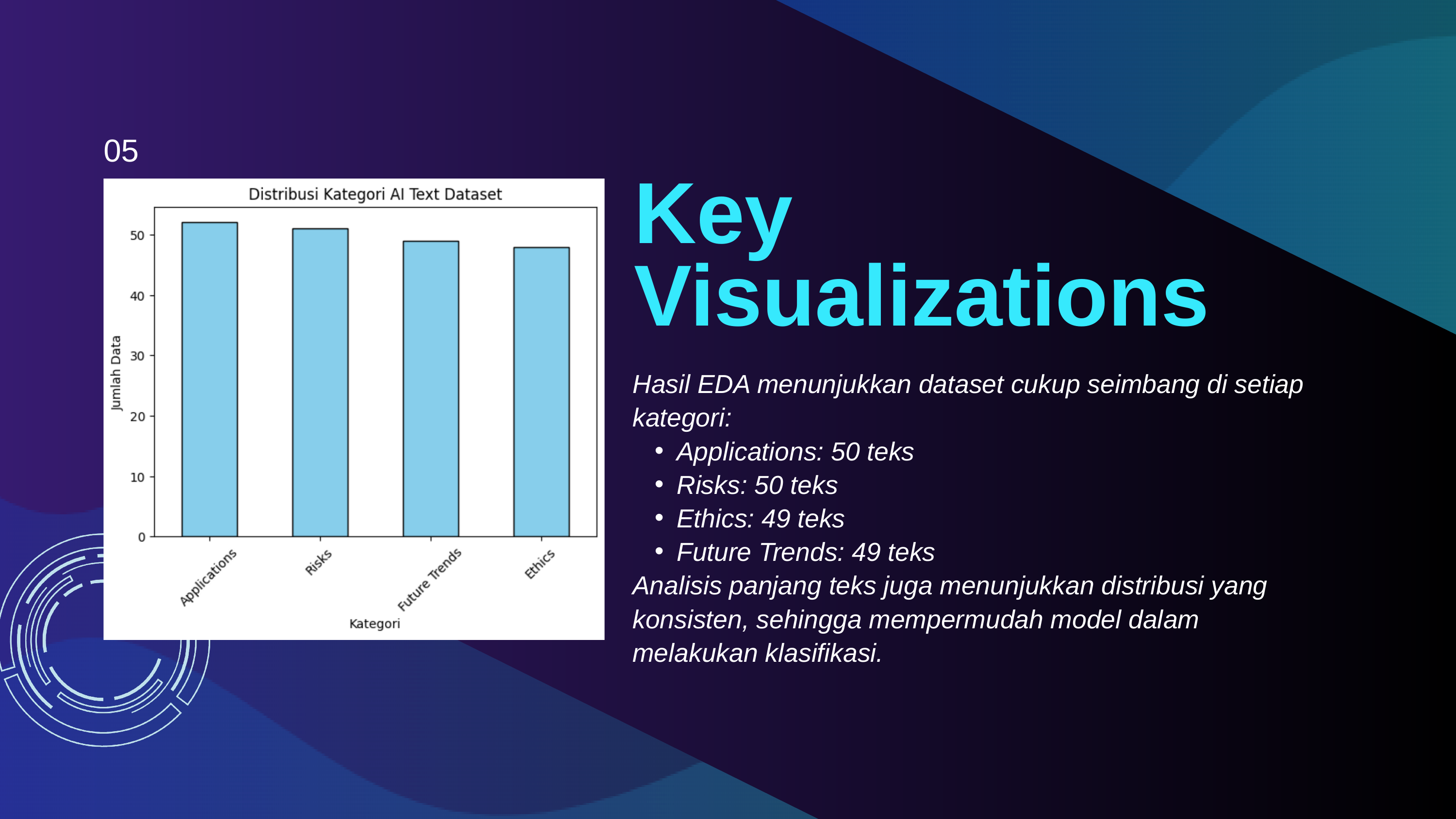

05
Key Visualizations

Hasil EDA menunjukkan dataset cukup seimbang di setiap kategori:
Applications: 50 teks
Risks: 50 teks
Ethics: 49 teks
Future Trends: 49 teks
Analisis panjang teks juga menunjukkan distribusi yang konsisten, sehingga mempermudah model dalam melakukan klasifikasi.